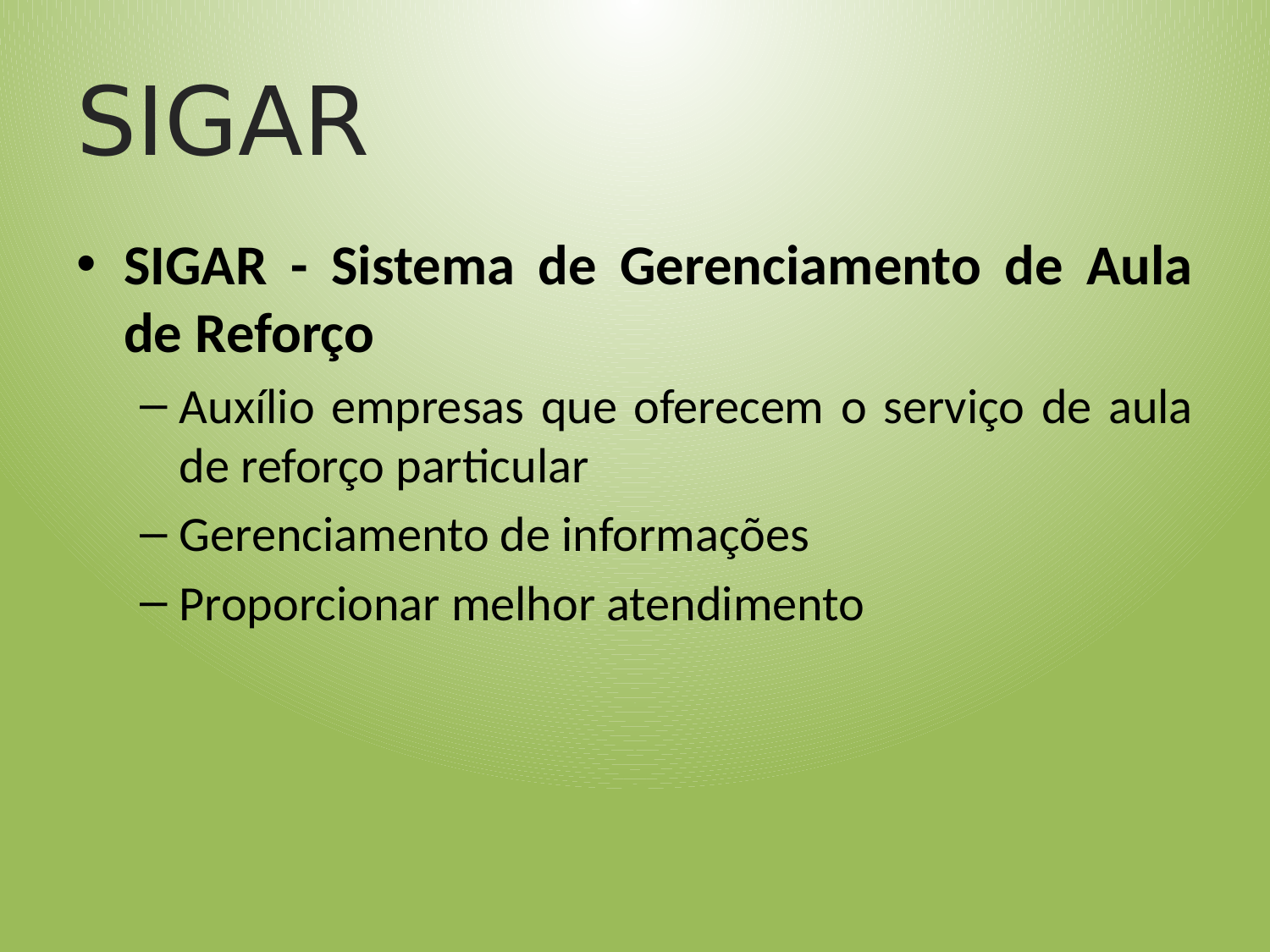

# SIGAR
SIGAR - Sistema de Gerenciamento de Aula de Reforço
Auxílio empresas que oferecem o serviço de aula de reforço particular
Gerenciamento de informações
Proporcionar melhor atendimento